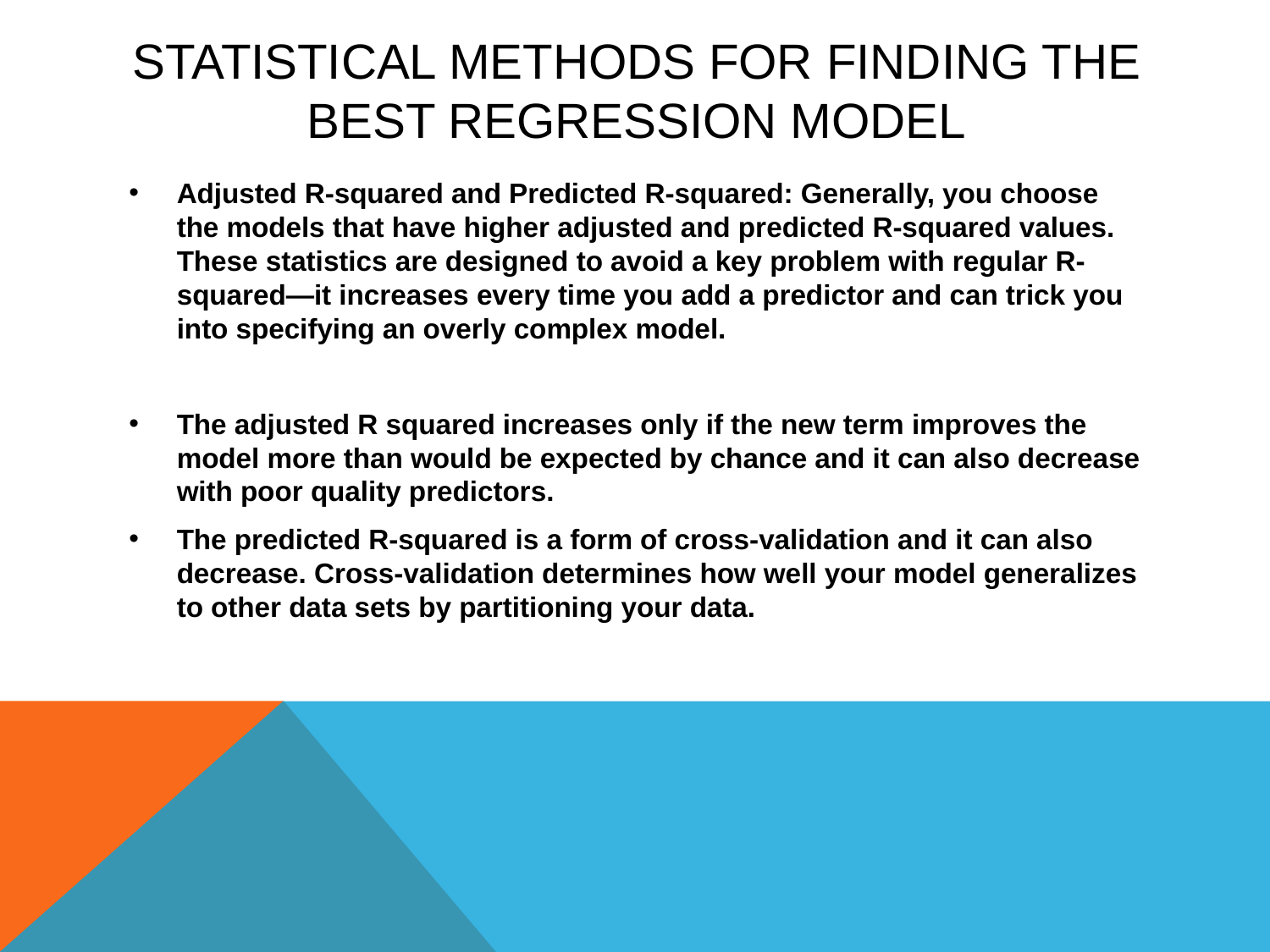

# Statistical Methods for Finding the Best Regression Model
Adjusted R-squared and Predicted R-squared: Generally, you choose the models that have higher adjusted and predicted R-squared values. These statistics are designed to avoid a key problem with regular R-squared—it increases every time you add a predictor and can trick you into specifying an overly complex model.

The adjusted R squared increases only if the new term improves the model more than would be expected by chance and it can also decrease with poor quality predictors.
The predicted R-squared is a form of cross-validation and it can also decrease. Cross-validation determines how well your model generalizes to other data sets by partitioning your data.